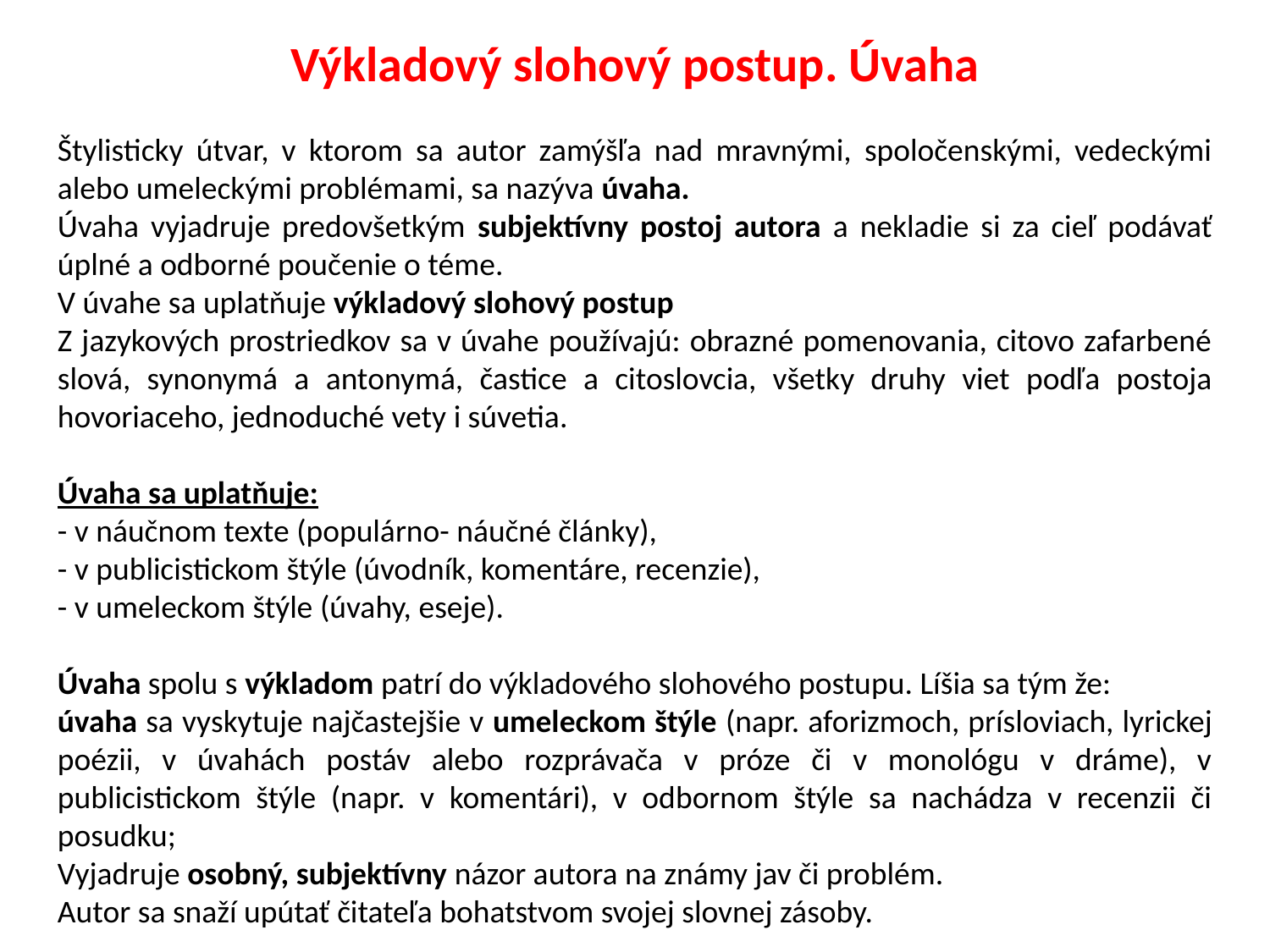

Výkladový slohový postup. Úvaha

Štylisticky útvar, v ktorom sa autor zamýšľa nad mravnými, spoločenskými, vedeckými alebo umeleckými problémami, sa nazýva úvaha.
Úvaha vyjadruje predovšetkým subjektívny postoj autora a nekladie si za cieľ podávať úplné a odborné poučenie o téme.
V úvahe sa uplatňuje výkladový slohový postup
Z jazykových prostriedkov sa v úvahe používajú: obrazné pomenovania, citovo zafarbené slová, synonymá a antonymá, častice a citoslovcia, všetky druhy viet podľa postoja hovoriaceho, jednoduché vety i súvetia.

Úvaha sa uplatňuje:
- v náučnom texte (populárno- náučné články),
- v publicistickom štýle (úvodník, komentáre, recenzie),
- v umeleckom štýle (úvahy, eseje).

Úvaha spolu s výkladom patrí do výkladového slohového postupu. Líšia sa tým že:
úvaha sa vyskytuje najčastejšie v umeleckom štýle (napr. aforizmoch, prísloviach, lyrickej poézii, v úvahách postáv alebo rozprávača v próze či v monológu v dráme), v publicistickom štýle (napr. v komentári), v odbornom štýle sa nachádza v recenzii či posudku;
Vyjadruje osobný, subjektívny názor autora na známy jav či problém.
Autor sa snaží upútať čitateľa bohatstvom svojej slovnej zásoby.